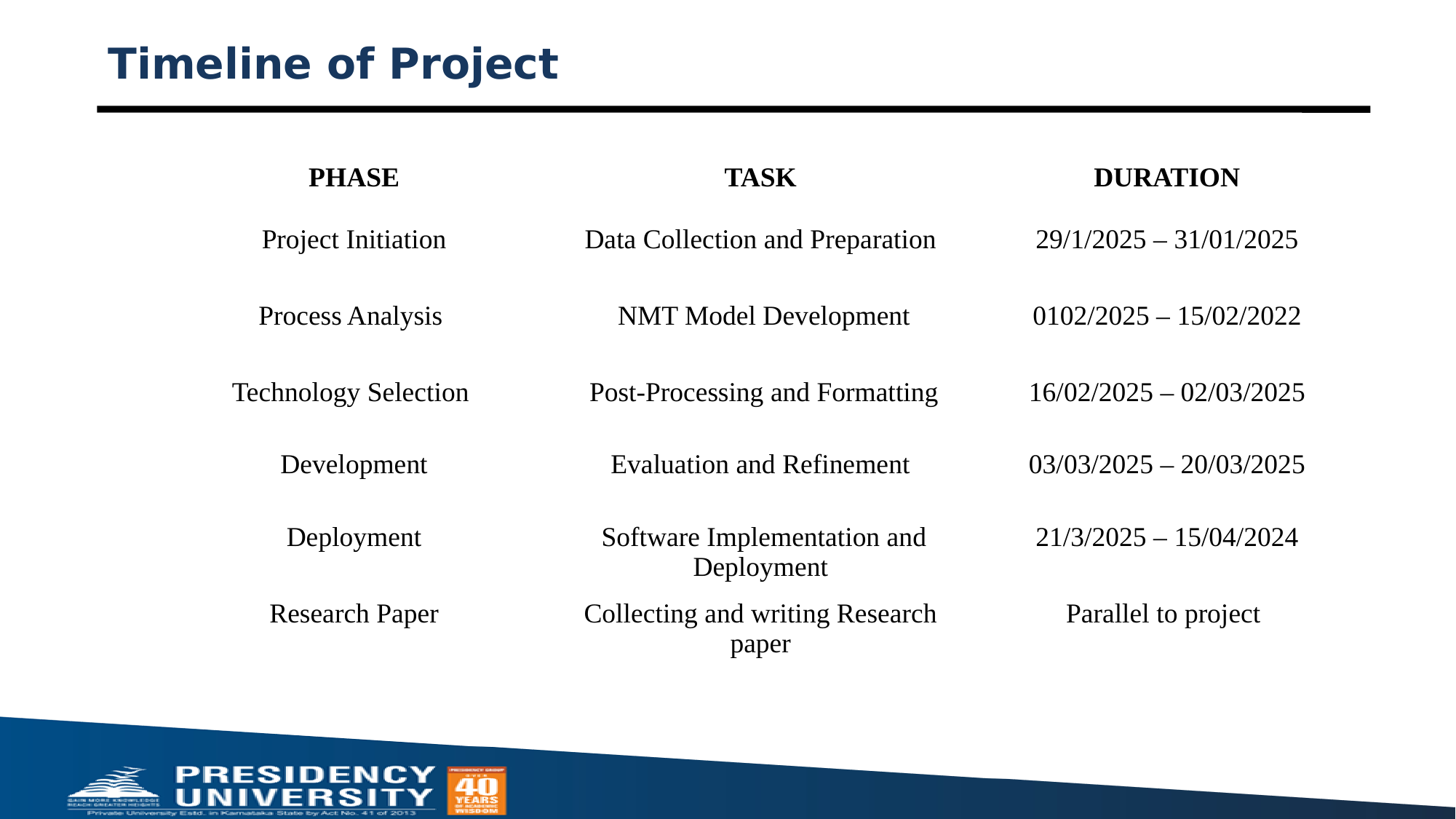

# Timeline of Project
| PHASE | TASK | DURATION |
| --- | --- | --- |
| Project Initiation | Data Collection and Preparation | 29/1/2025 – 31/01/2025 |
| Process Analysis | NMT Model Development | 0102/2025 – 15/02/2022 |
| Technology Selection | Post-Processing and Formatting | 16/02/2025 – 02/03/2025 |
| Development | Evaluation and Refinement | 03/03/2025 – 20/03/2025 |
| Deployment | Software Implementation and Deployment | 21/3/2025 – 15/04/2024 |
| Research Paper | Collecting and writing Research paper | Parallel to project |